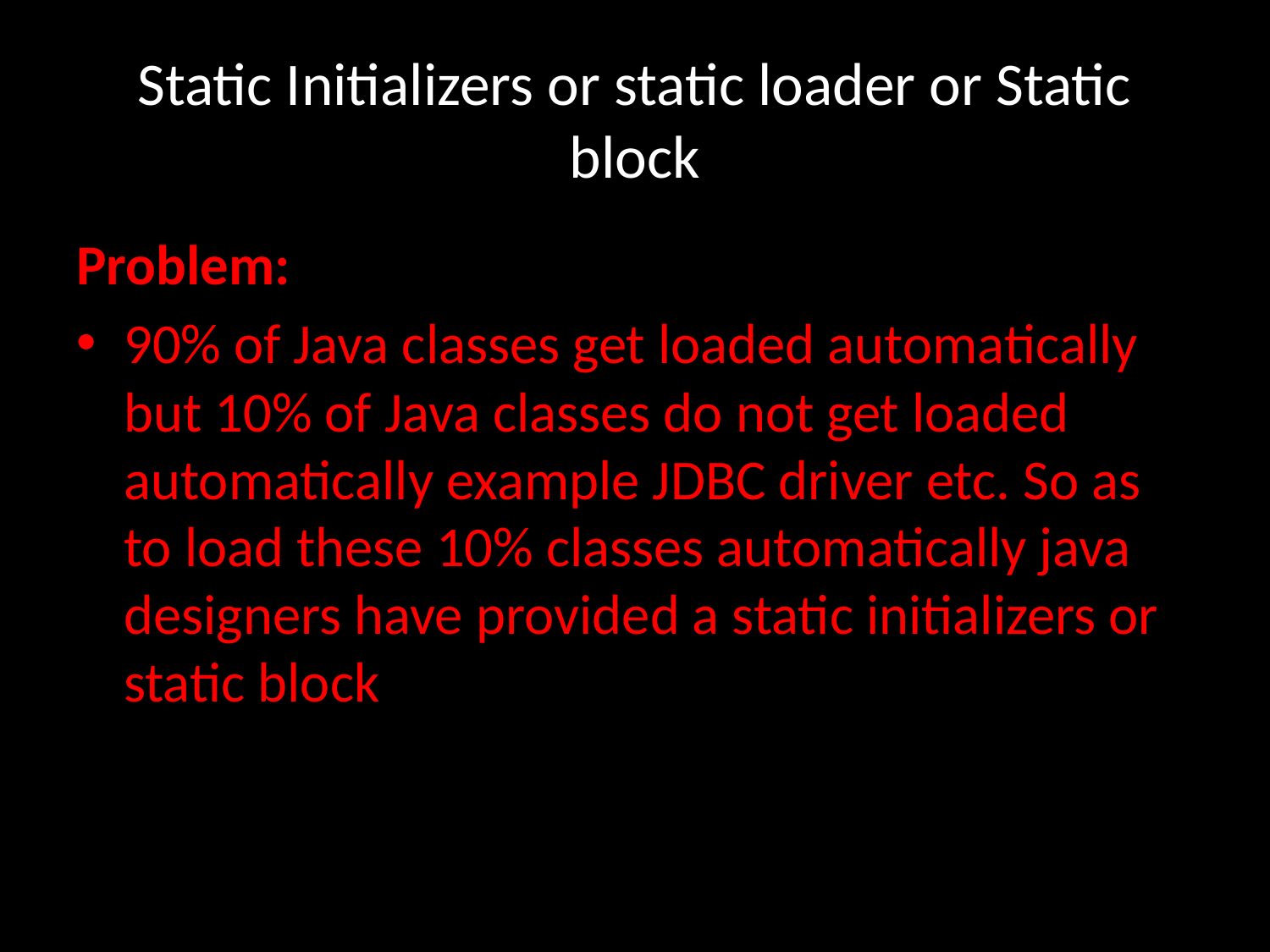

# Static Initializers or static loader or Static block
Problem:
90% of Java classes get loaded automatically but 10% of Java classes do not get loaded automatically example JDBC driver etc. So as to load these 10% classes automatically java designers have provided a static initializers or static block